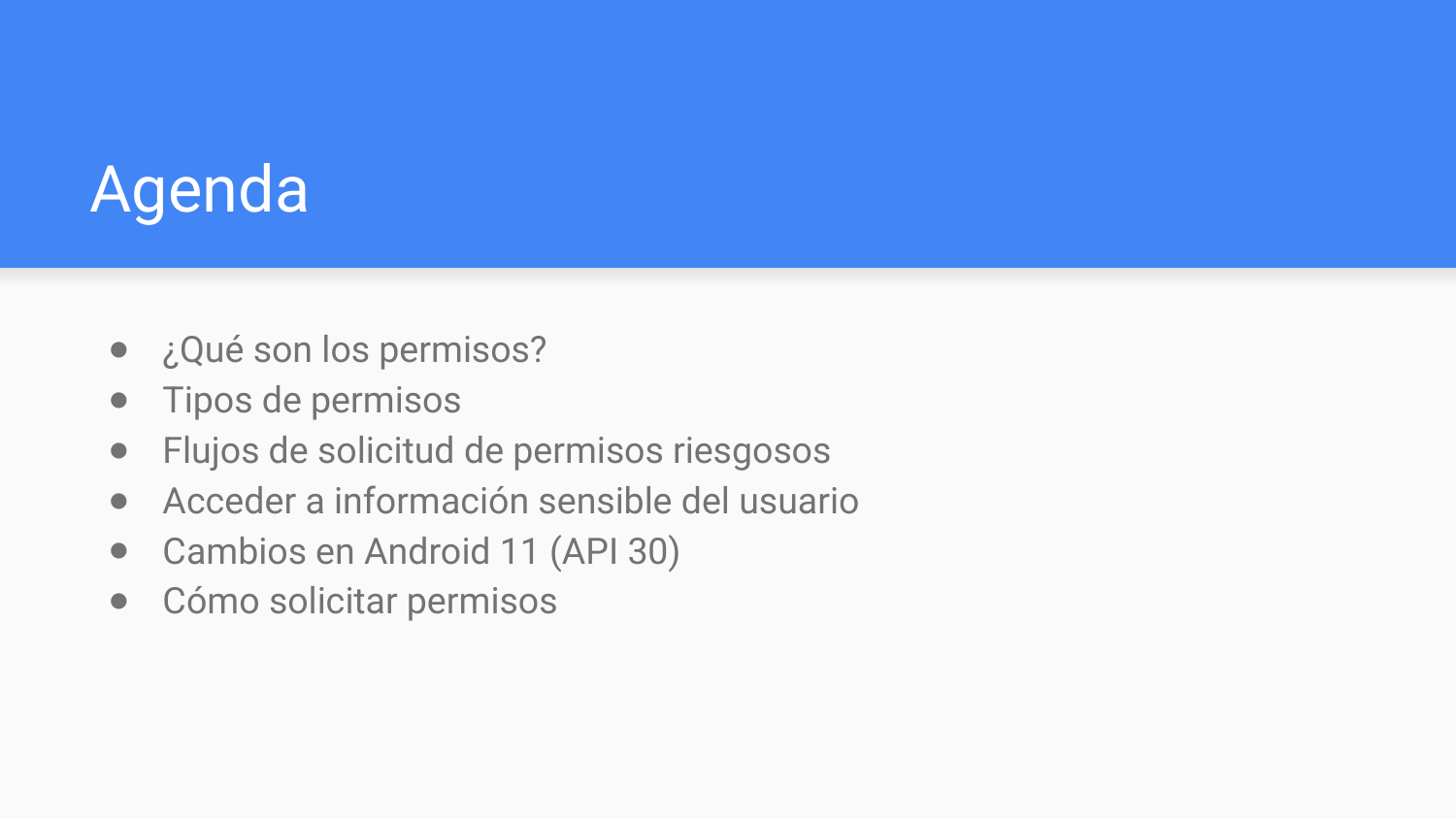

# Agenda
¿Qué son los permisos?
Tipos de permisos
Flujos de solicitud de permisos riesgosos
Acceder a información sensible del usuario
Cambios en Android 11 (API 30)
Cómo solicitar permisos